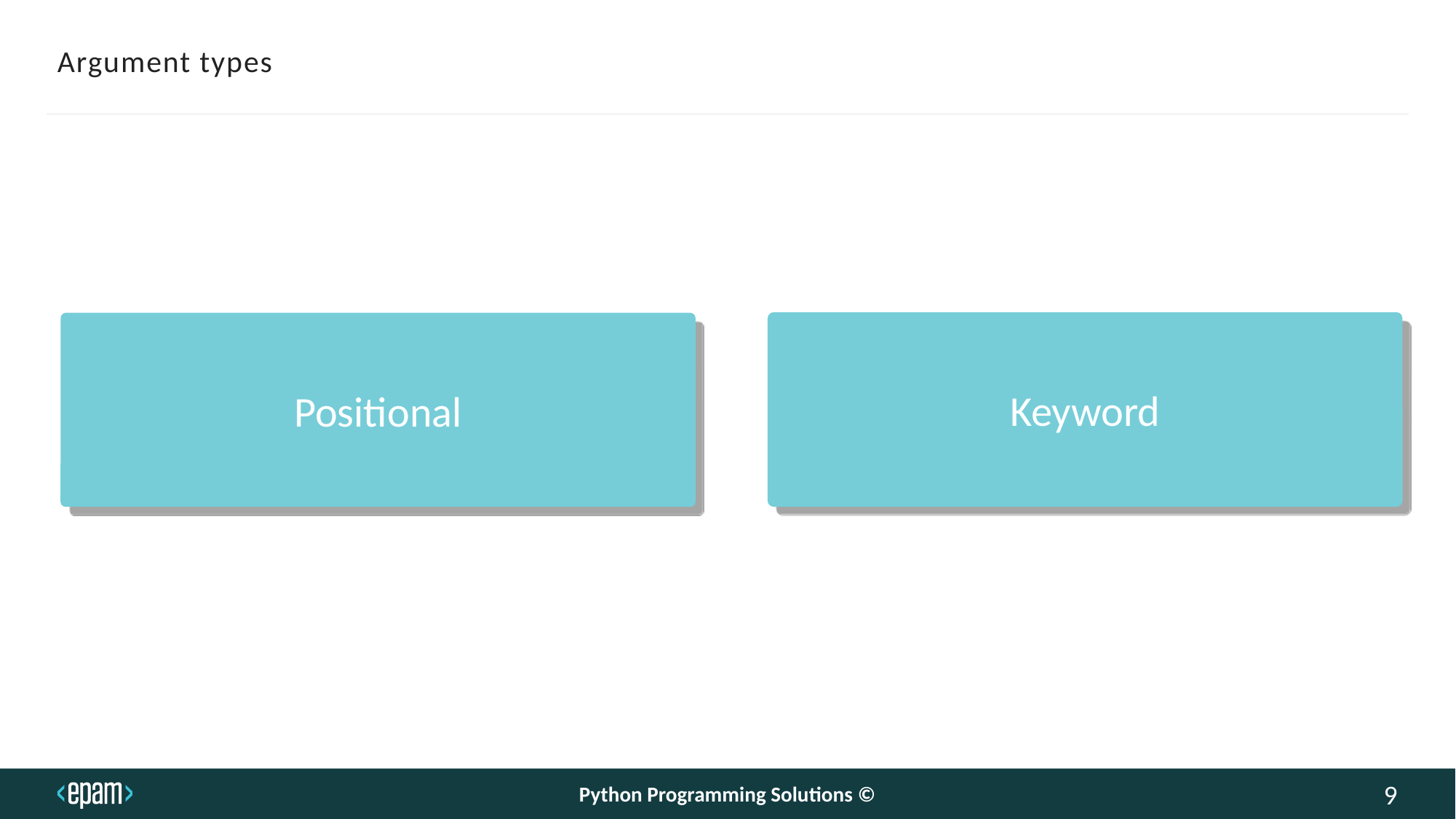

Argument types
Keyword
Positional
Python Programming Solutions ©
9